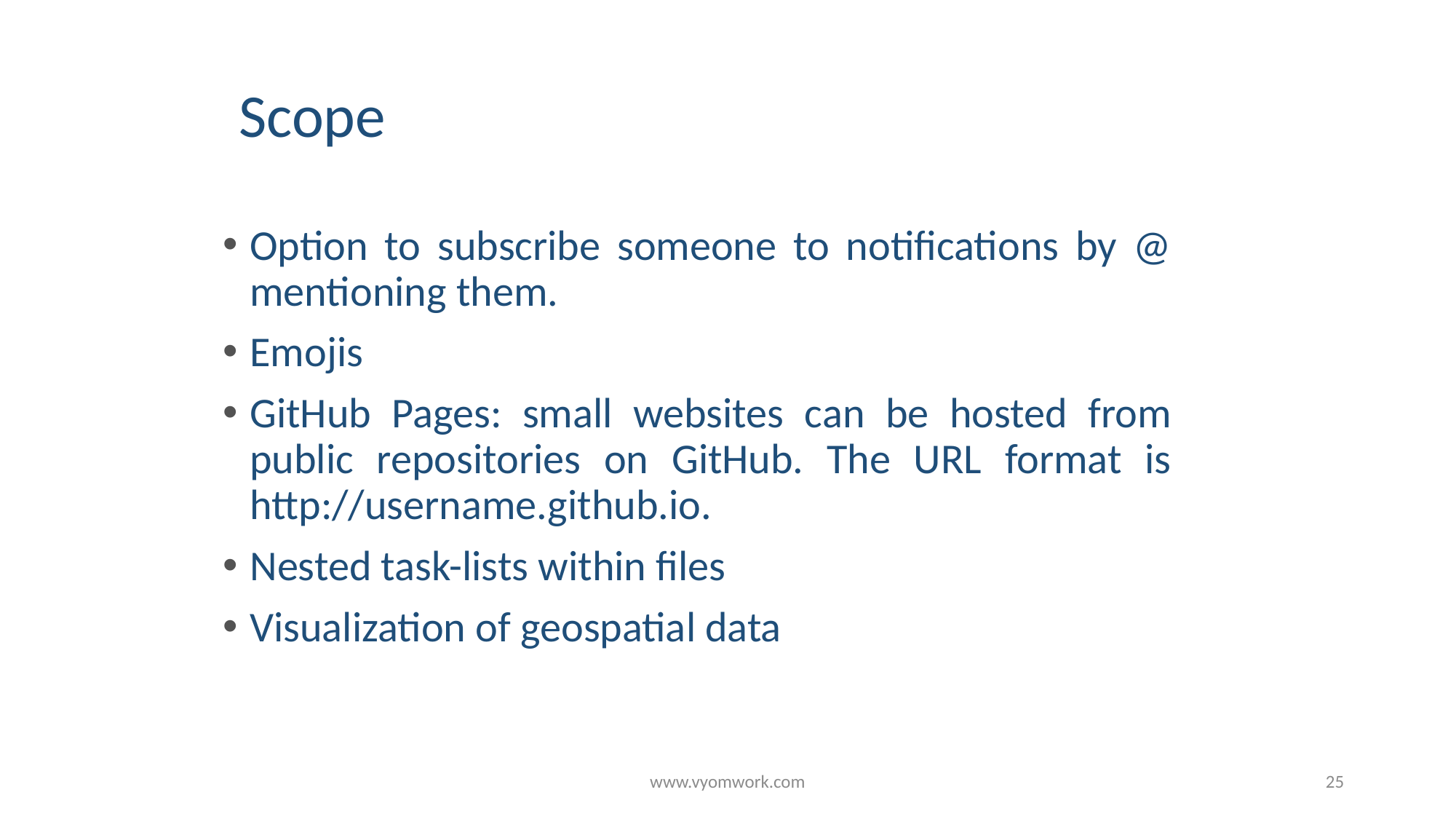

# Scope
Option to subscribe someone to notifications by @ mentioning them.
Emojis
GitHub Pages: small websites can be hosted from public repositories on GitHub. The URL format is http://username.github.io.
Nested task-lists within files
Visualization of geospatial data
www.vyomwork.com
25